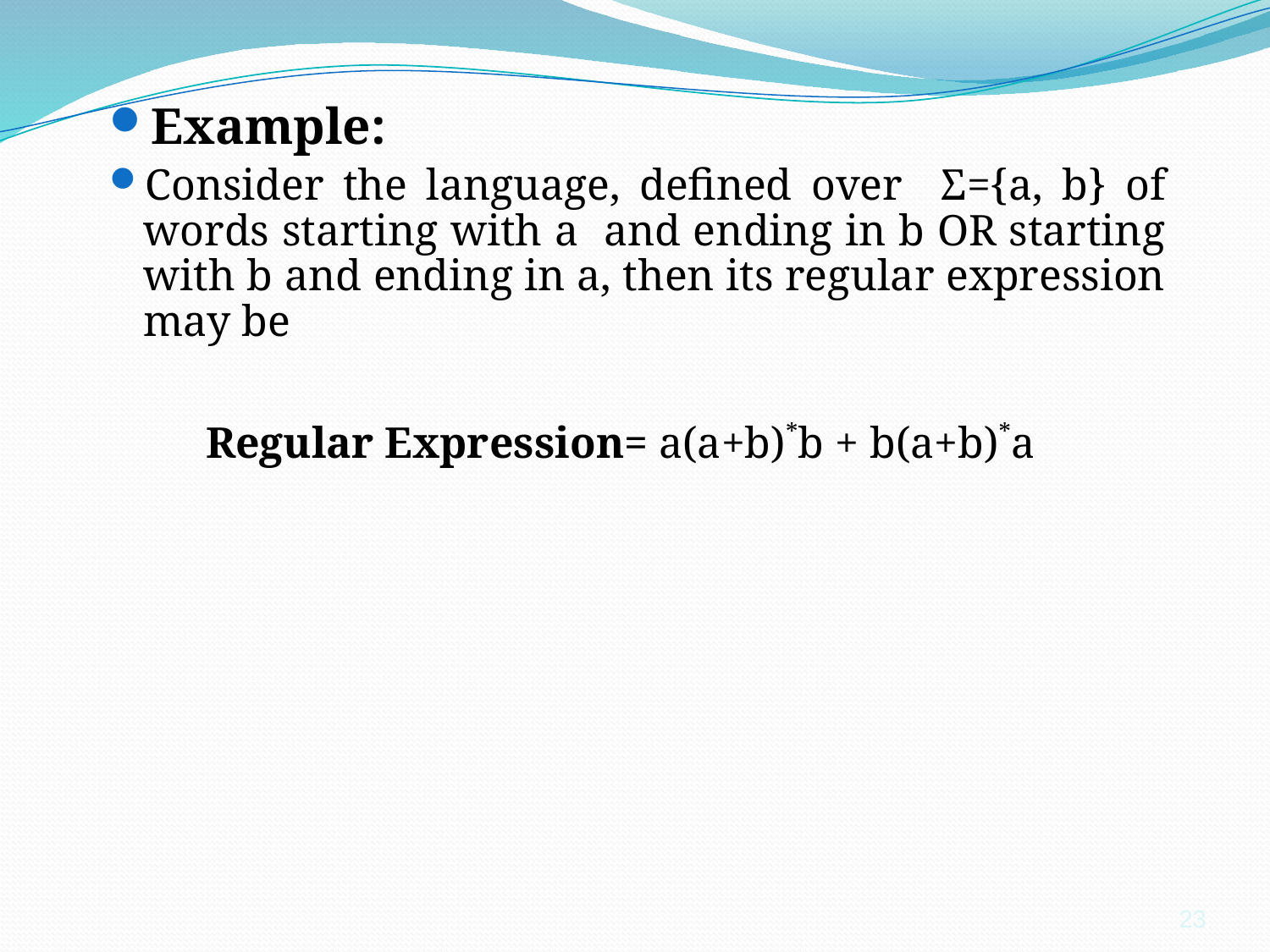

Example:
Consider the language, defined over  Σ={a, b} of words starting with a  and ending in b OR starting with b and ending in a, then its regular expression may be

Regular Expression= a(a+b)*b + b(a+b)*a
23